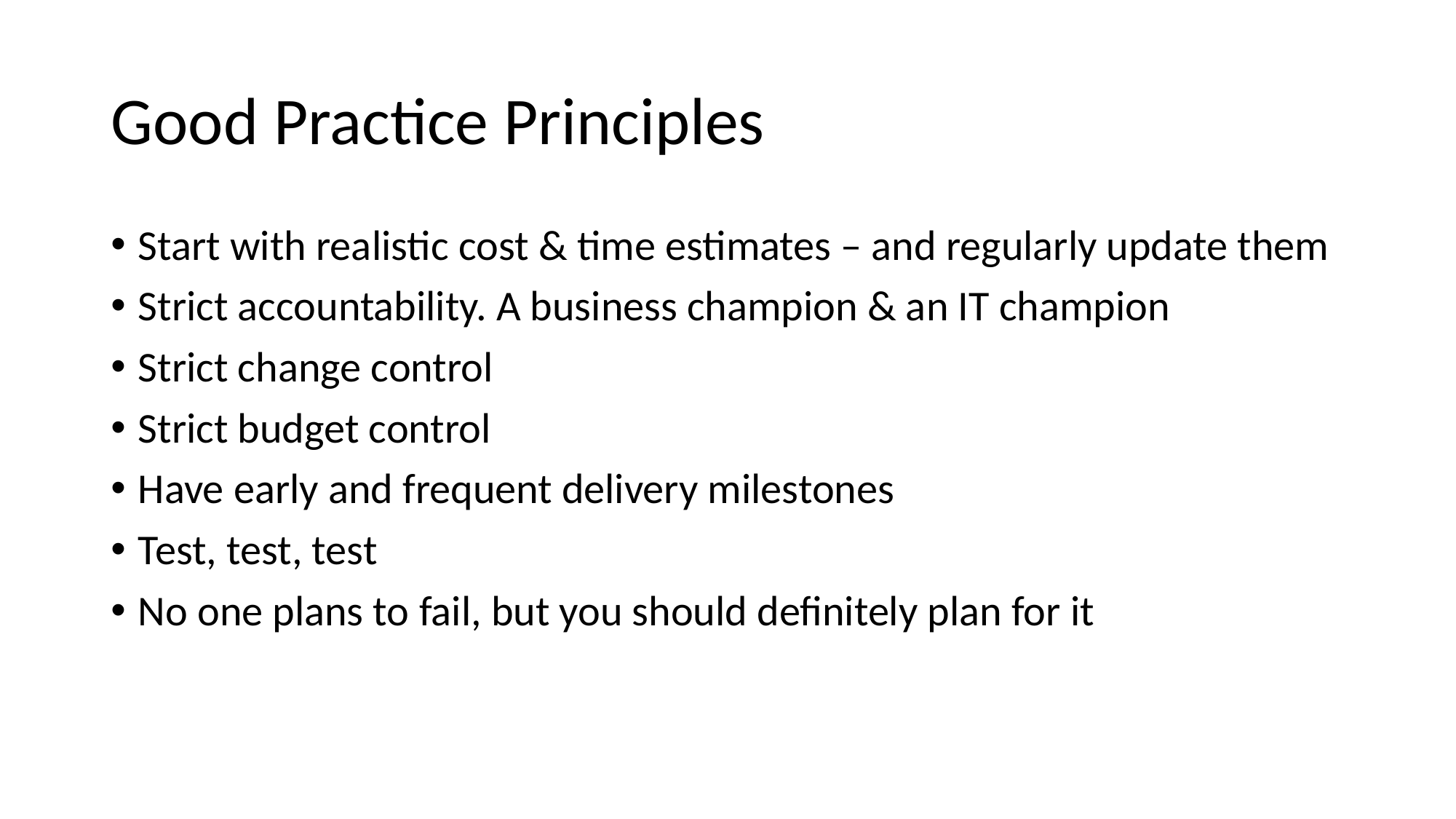

# Good Practice Principles
Start with realistic cost & time estimates – and regularly update them
Strict accountability. A business champion & an IT champion
Strict change control
Strict budget control
Have early and frequent delivery milestones
Test, test, test
No one plans to fail, but you should definitely plan for it